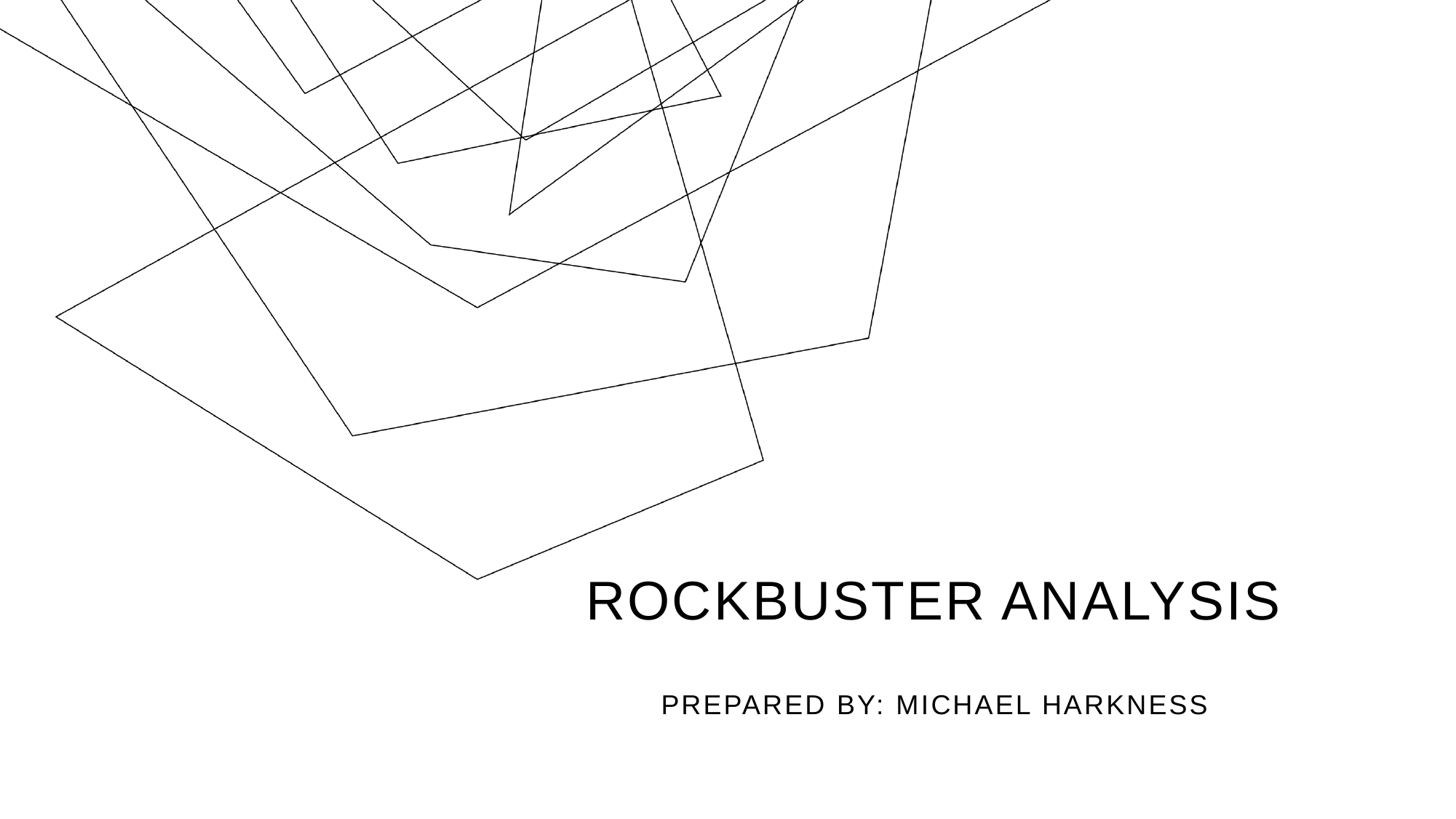

# Rockbuster analysis prepared by: Michael harkness